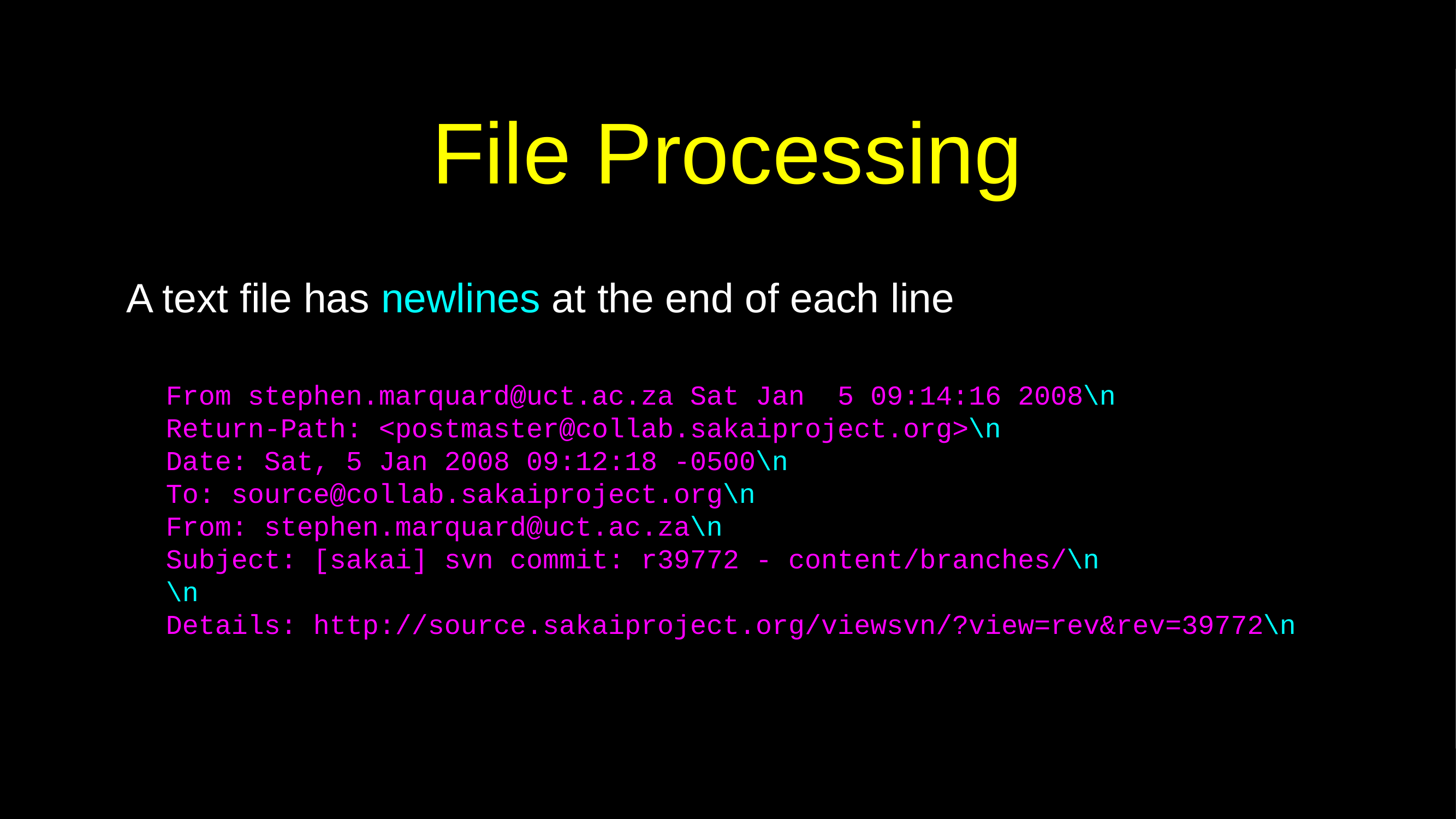

# File Processing
A text file has newlines at the end of each line
From stephen.marquard@uct.ac.za Sat Jan  5 09:14:16 2008\n
Return-Path: <postmaster@collab.sakaiproject.org>\n
Date: Sat, 5 Jan 2008 09:12:18 -0500\n
To: source@collab.sakaiproject.org\n
From: stephen.marquard@uct.ac.za\n
Subject: [sakai] svn commit: r39772 - content/branches/\n
\n
Details: http://source.sakaiproject.org/viewsvn/?view=rev&rev=39772\n